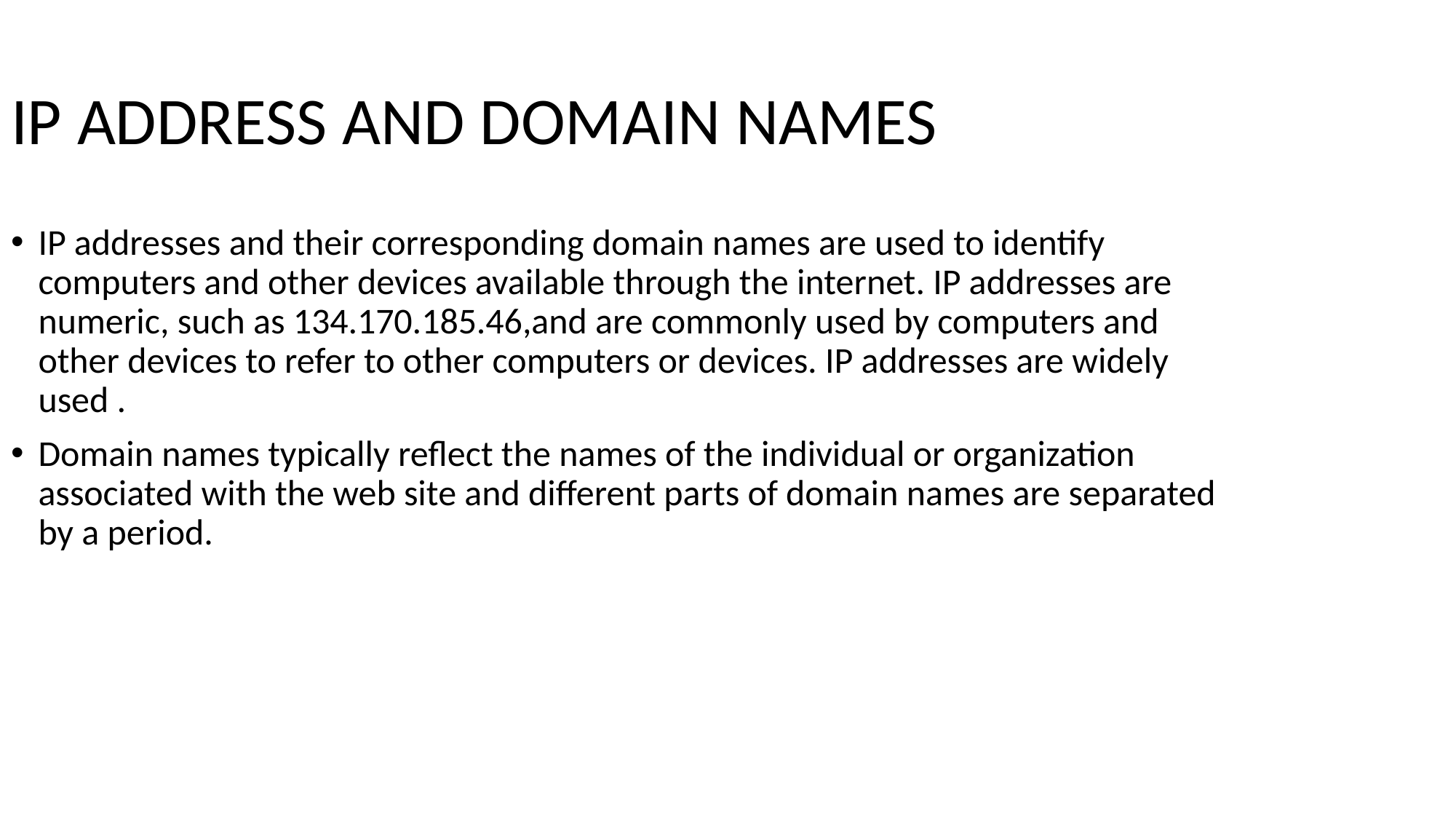

IP ADDRESS AND DOMAIN NAMES
IP addresses and their corresponding domain names are used to identify computers and other devices available through the internet. IP addresses are numeric, such as 134.170.185.46,and are commonly used by computers and other devices to refer to other computers or devices. IP addresses are widely used .
Domain names typically reflect the names of the individual or organization associated with the web site and different parts of domain names are separated by a period.